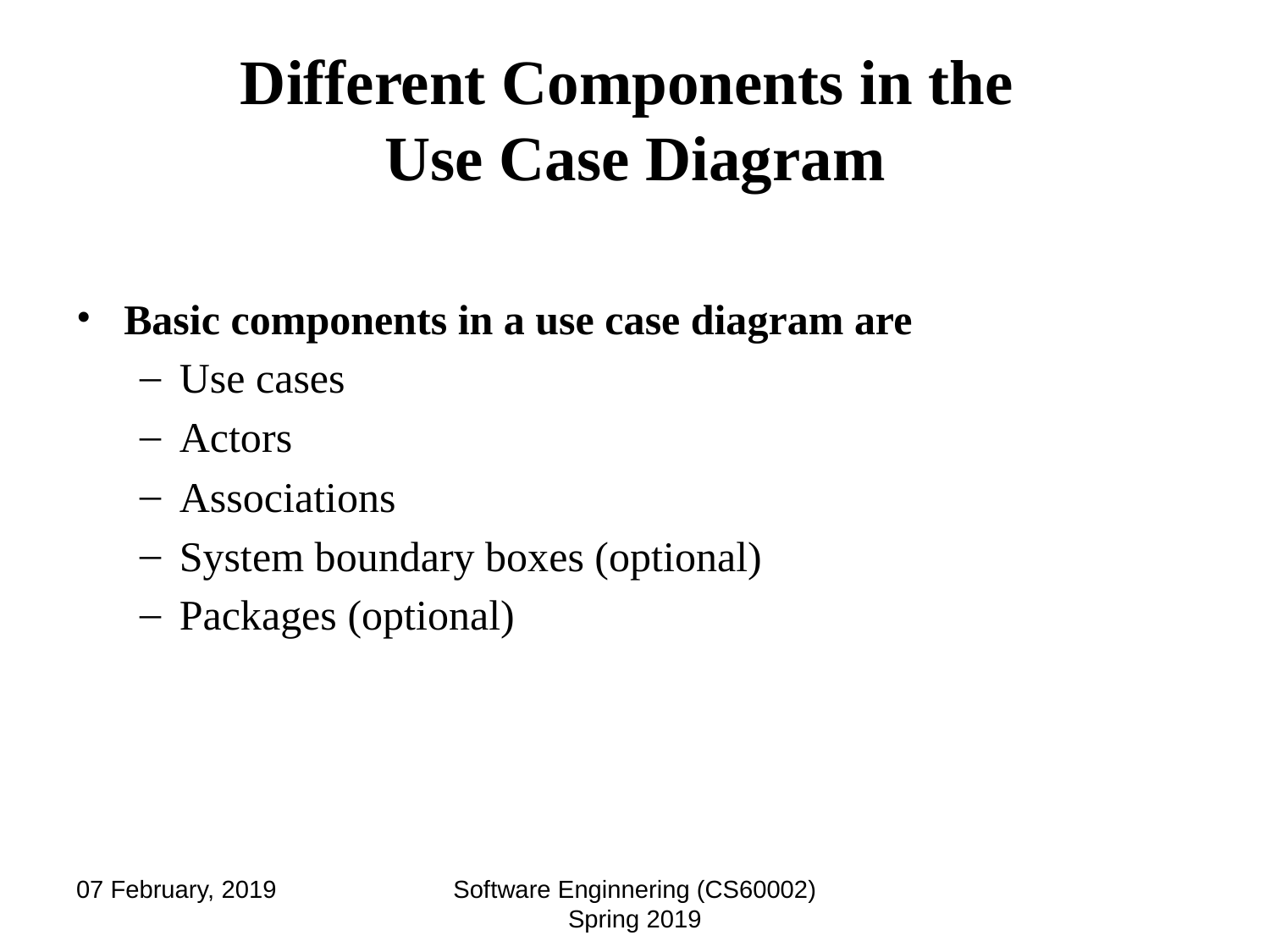

# Different Components in the Use Case Diagram
Basic components in a use case diagram are
Use cases
Actors
Associations
System boundary boxes (optional)
Packages (optional)

07 February, 2019
Software Enginnering (CS60002) Spring 2019